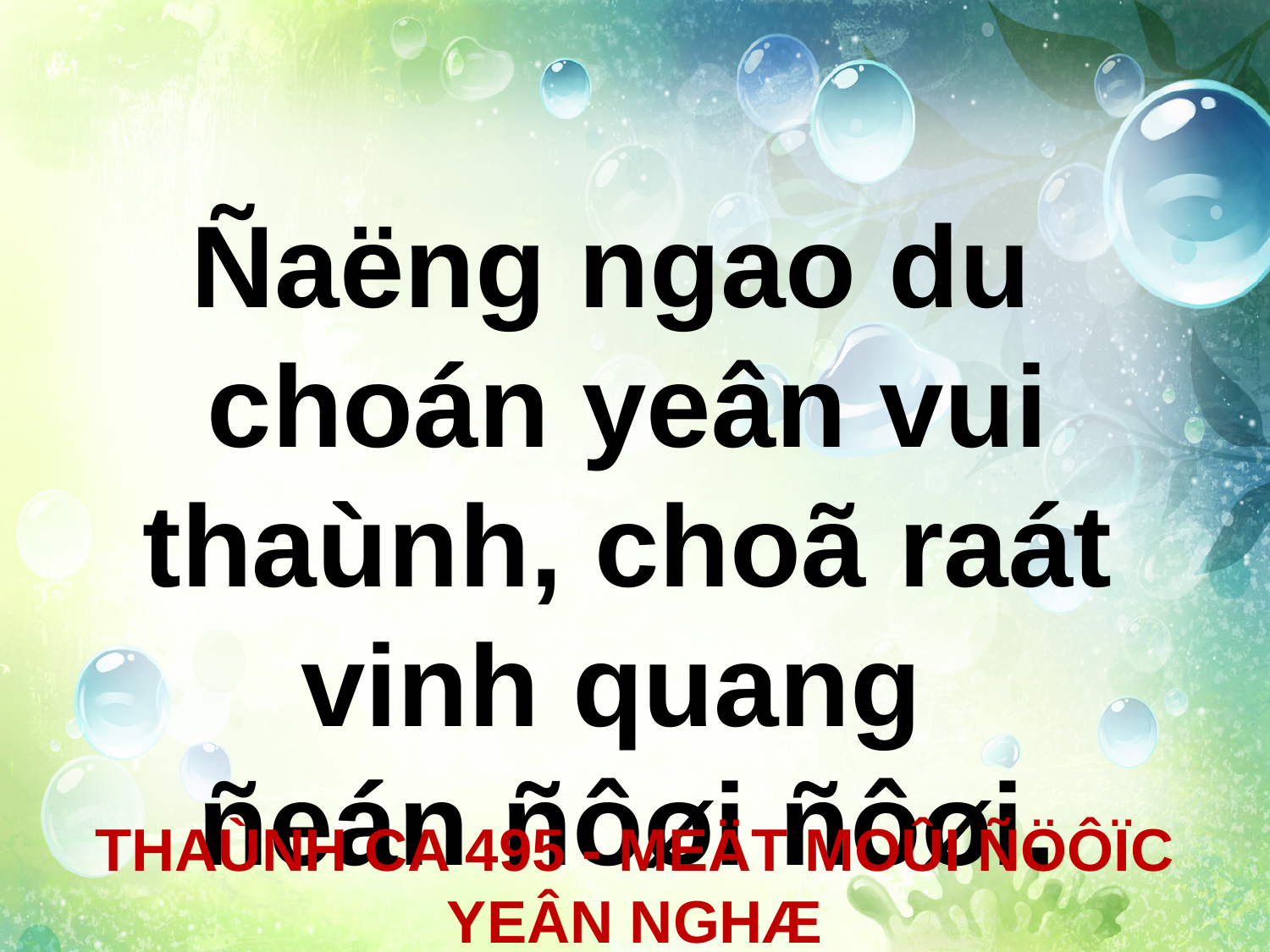

Ñaëng ngao du
choán yeân vui thaùnh, choã raát vinh quang
ñeán ñôøi ñôøi.
THAÙNH CA 495 - MEÄT MOÛI ÑÖÔÏC YEÂN NGHÆ